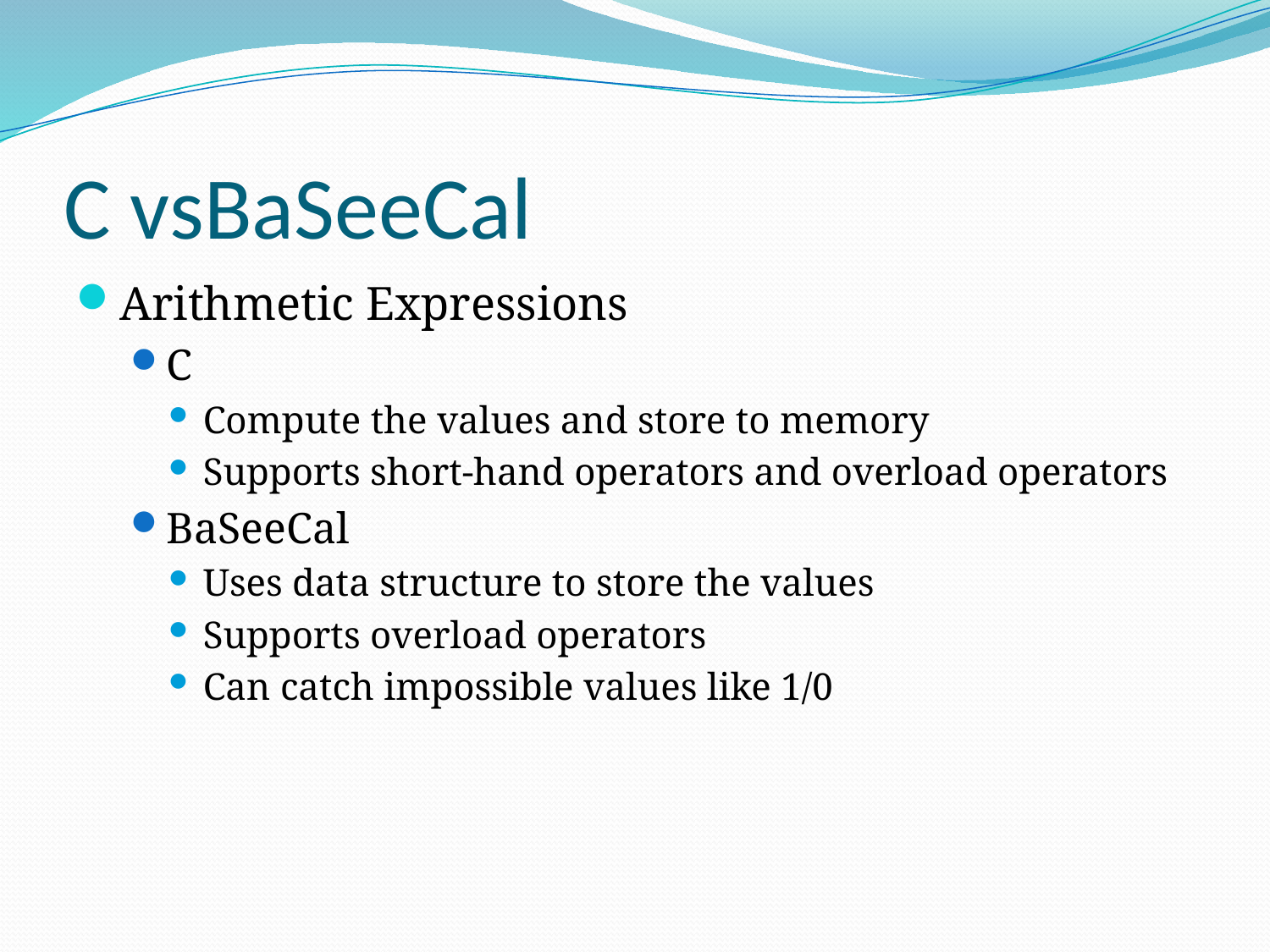

# C vsBaSeeCal
Arithmetic Expressions
C
Compute the values and store to memory
Supports short-hand operators and overload operators
BaSeeCal
Uses data structure to store the values
Supports overload operators
Can catch impossible values like 1/0